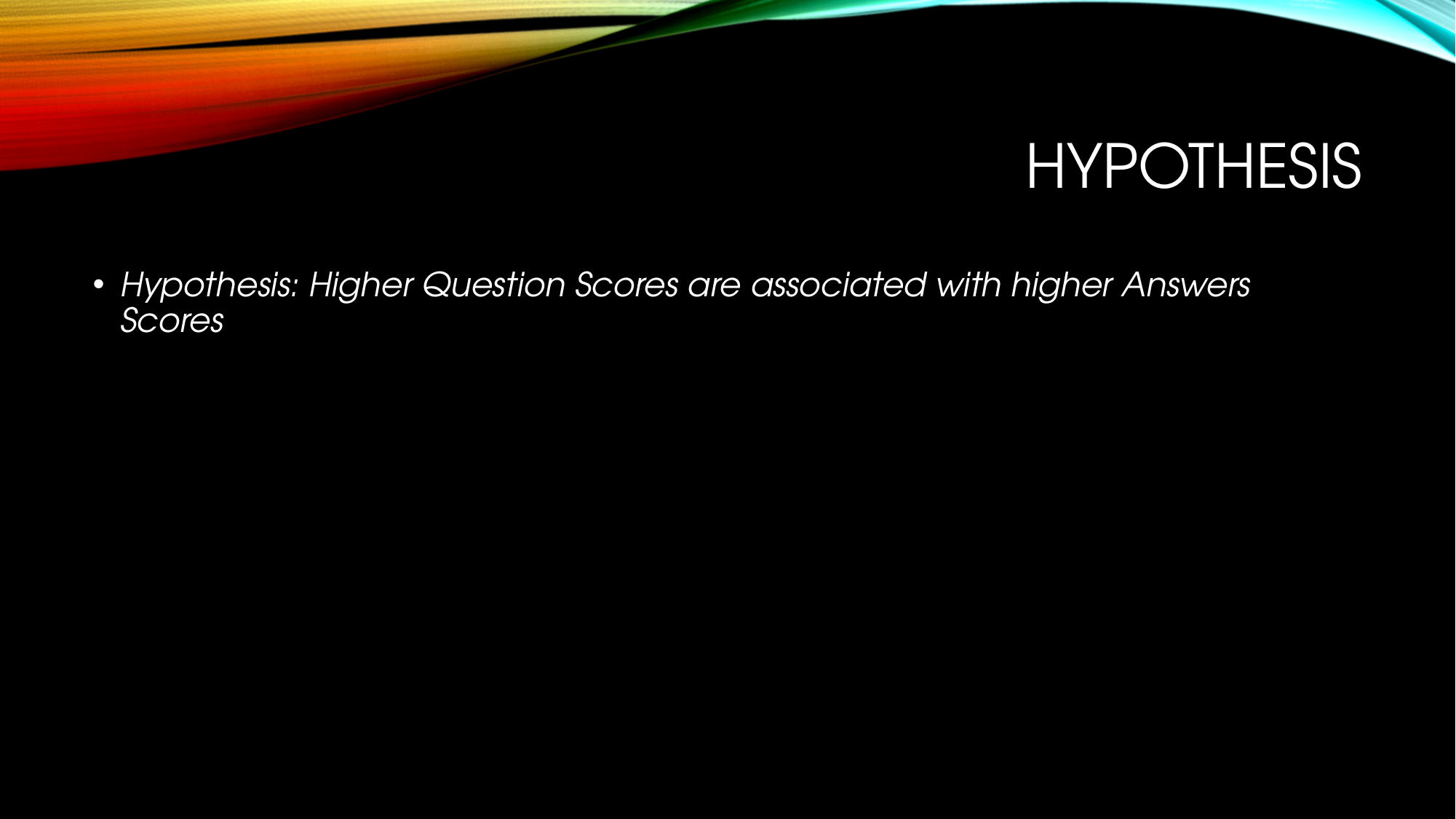

# Hypothesis
Hypothesis: Higher Question Scores are associated with higher Answers Scores